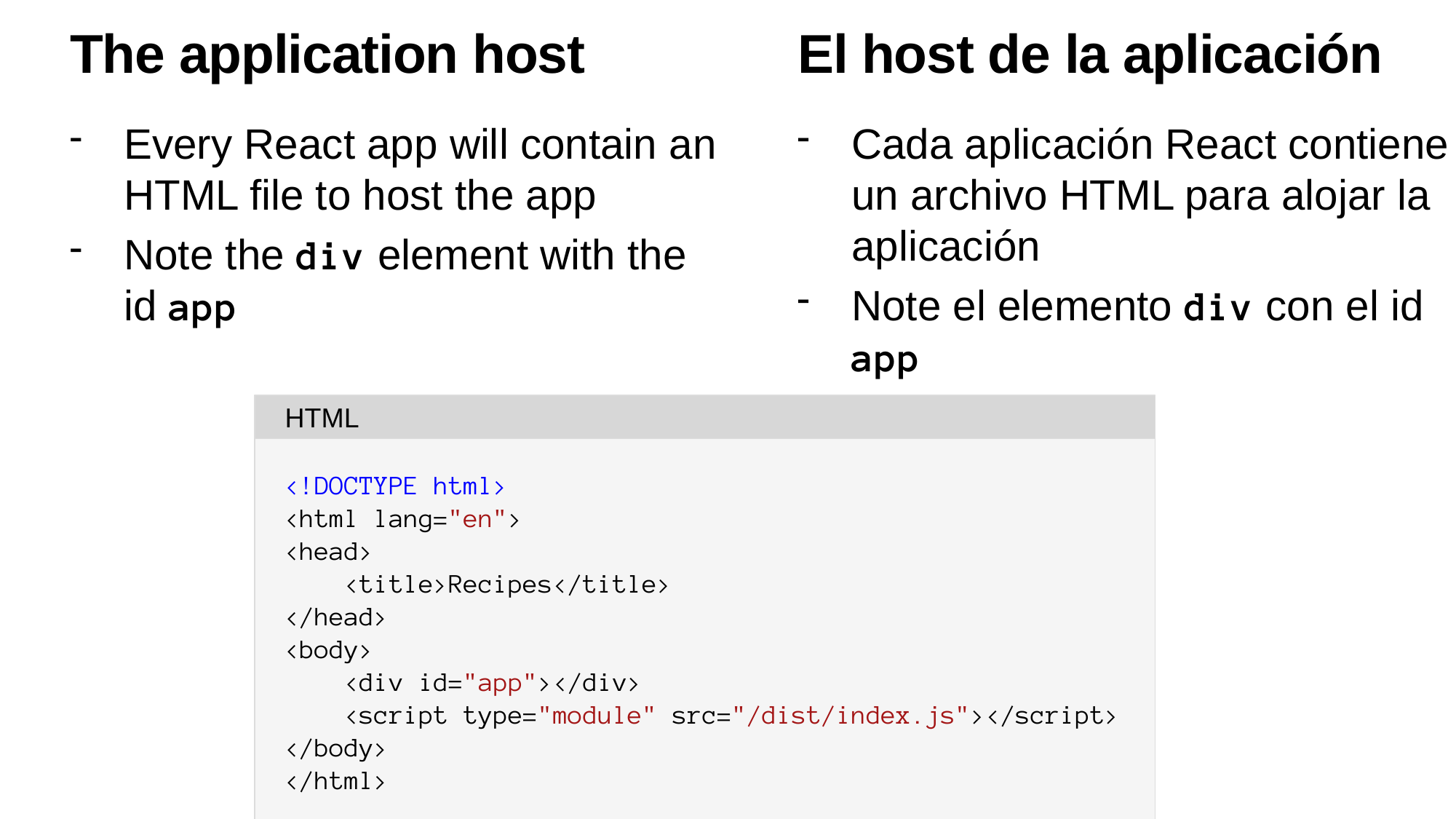

# The application host
El host de la aplicación
Every React app will contain an HTML file to host the app
Note the div element with the id app
Cada aplicación React contiene un archivo HTML para alojar la aplicación
Note el elemento div con el id app
HTML
<!DOCTYPE html>
<html lang="en">
<head>
    <title>Recipes</title>
</head>
<body>
    <div id="app"></div>
    <script type="module" src="/dist/index.js"></script>
</body>
</html>